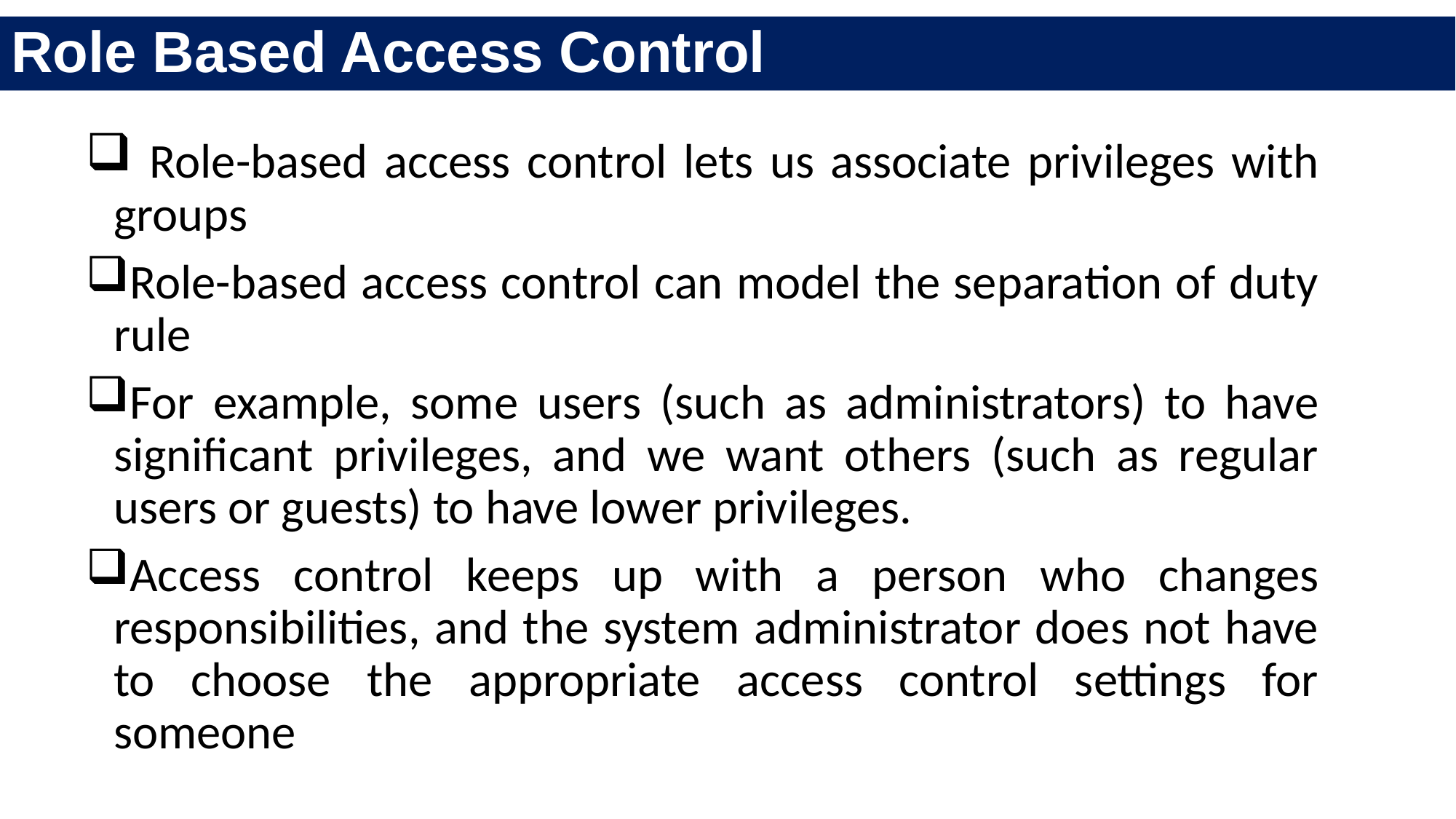

# Role Based Access Control
 Role-based access control lets us associate privileges with groups
Role-based access control can model the separation of duty rule
For example, some users (such as administrators) to have significant privileges, and we want others (such as regular users or guests) to have lower privileges.
Access control keeps up with a person who changes responsibilities, and the system administrator does not have to choose the appropriate access control settings for someone